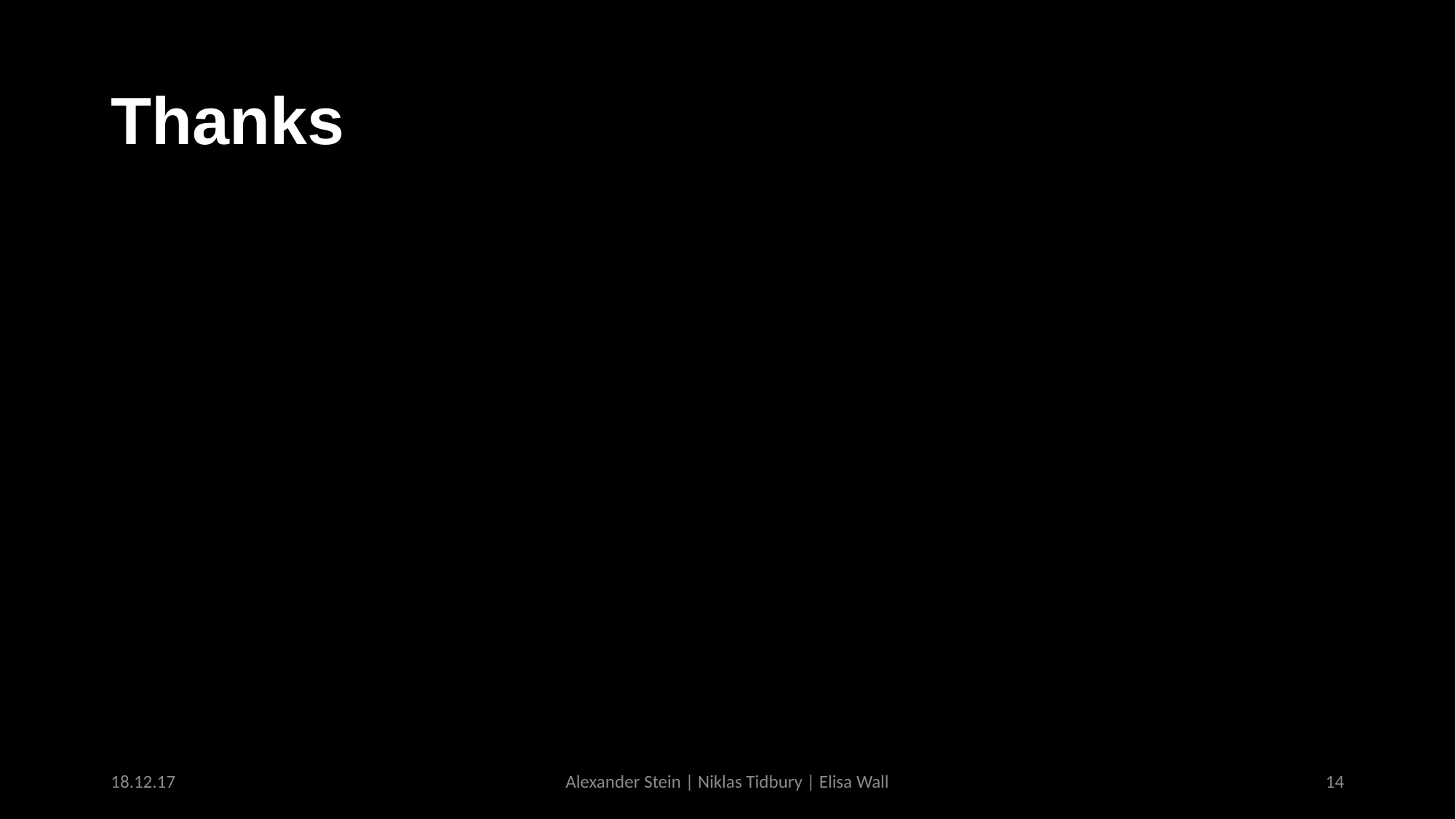

# Thanks

18.12.17
Alexander Stein | Niklas Tidbury | Elisa Wall
14